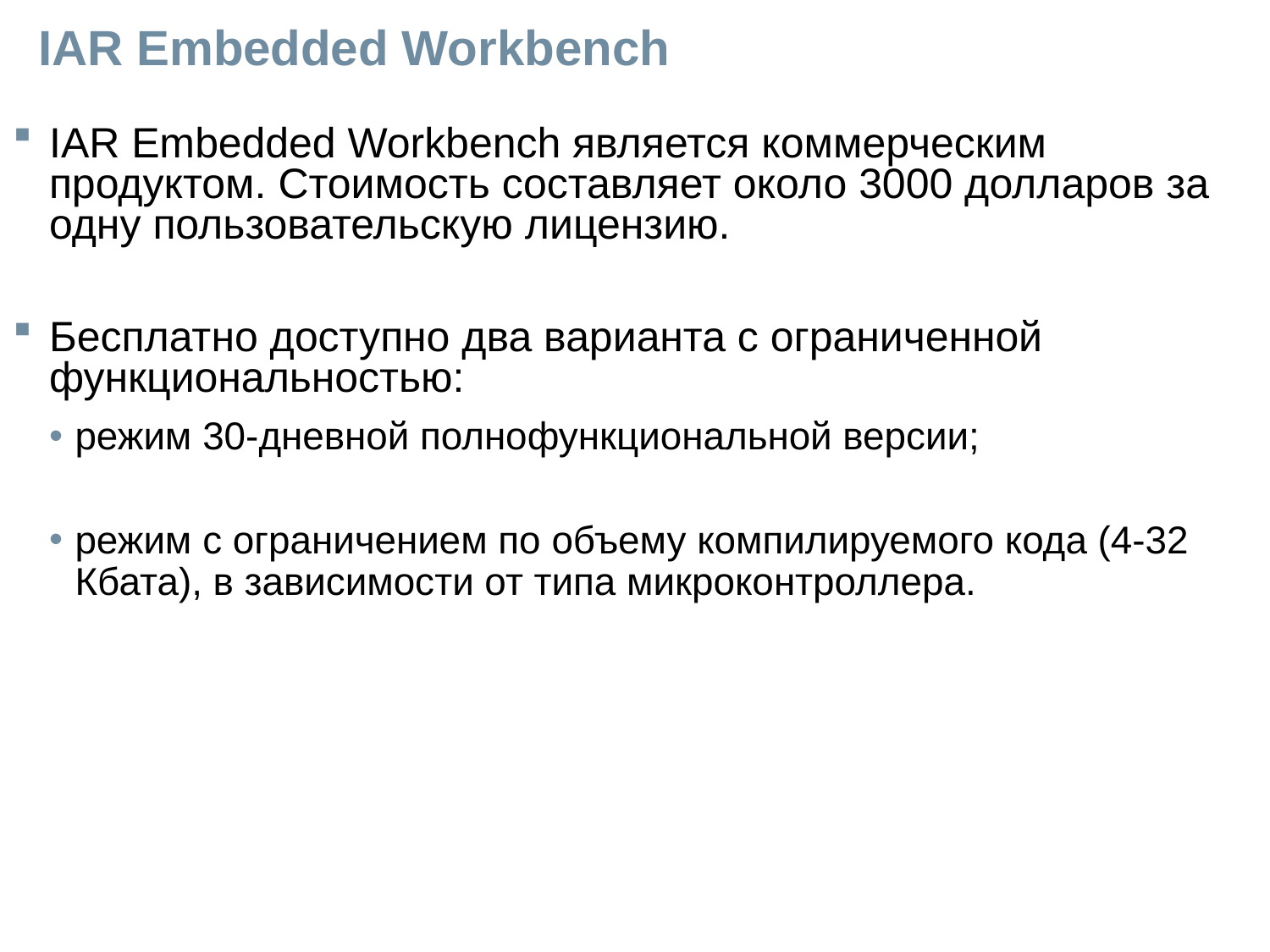

# IAR Embedded Workbench
IAR Embedded Workbench является коммерческим продуктом. Стоимость составляет около 3000 долларов за одну пользовательскую лицензию.

Бесплатно доступно два варианта с ограниченной функциональностью:
режим 30-дневной полнофункциональной версии;

режим с ограничением по объему компилируемого кода (4-32 Кбата), в зависимости от типа микроконтроллера.